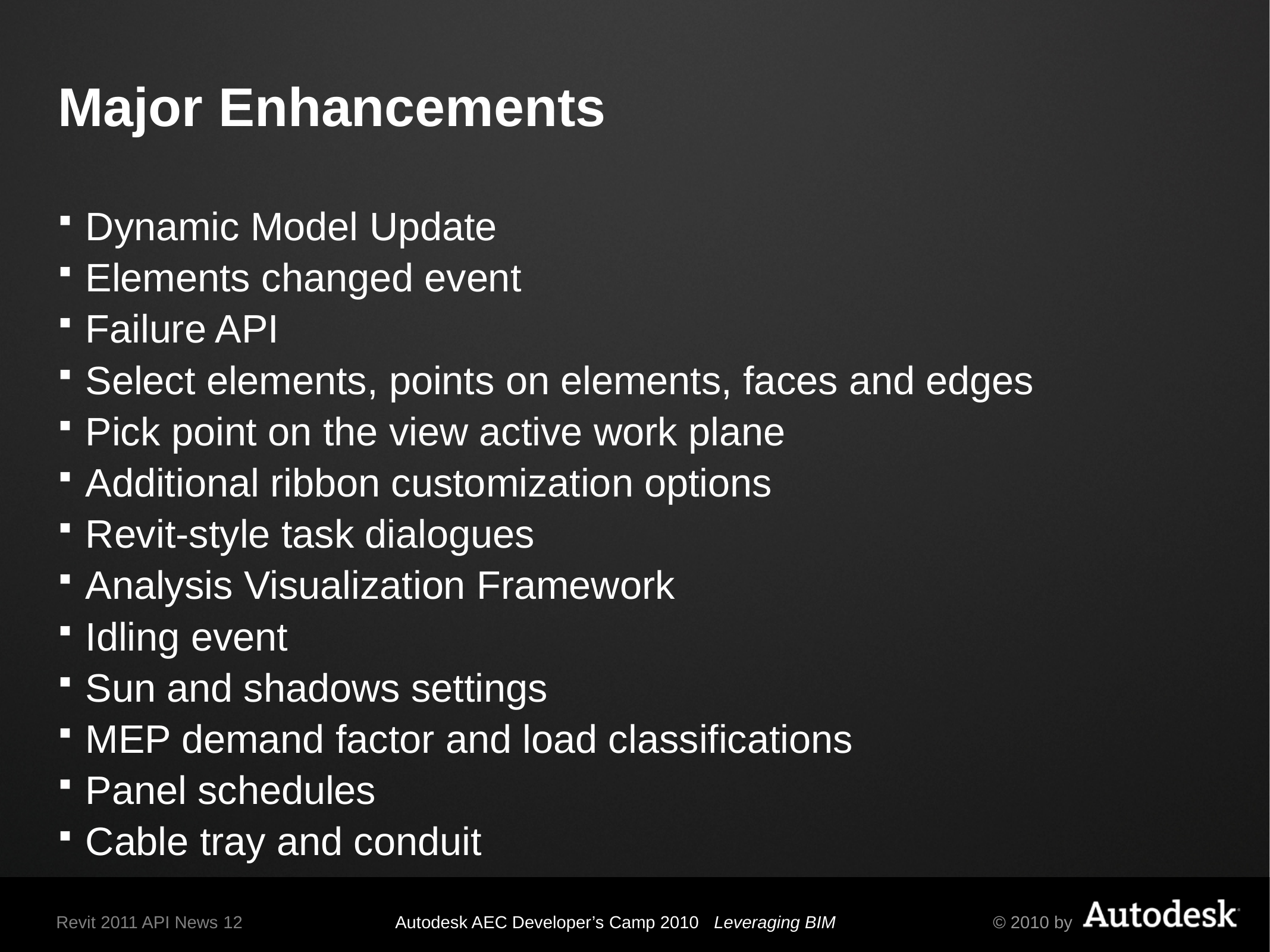

# Major Enhancements
Dynamic Model Update
Elements changed event
Failure API
Select elements, points on elements, faces and edges
Pick point on the view active work plane
Additional ribbon customization options
Revit-style task dialogues
Analysis Visualization Framework
Idling event
Sun and shadows settings
MEP demand factor and load classifications
Panel schedules
Cable tray and conduit